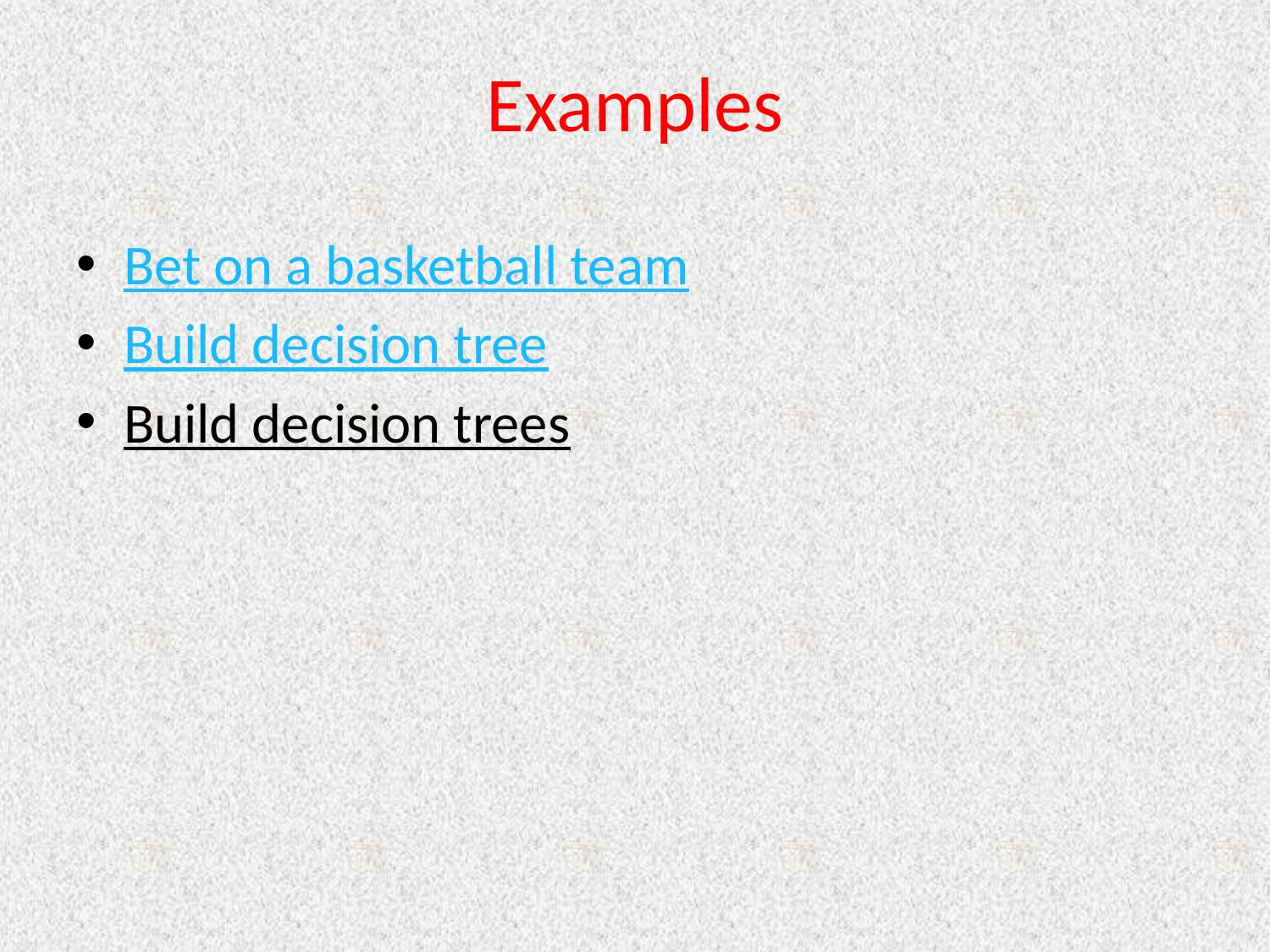

# Examples
Bet on a basketball team
Build decision tree
Build decision trees